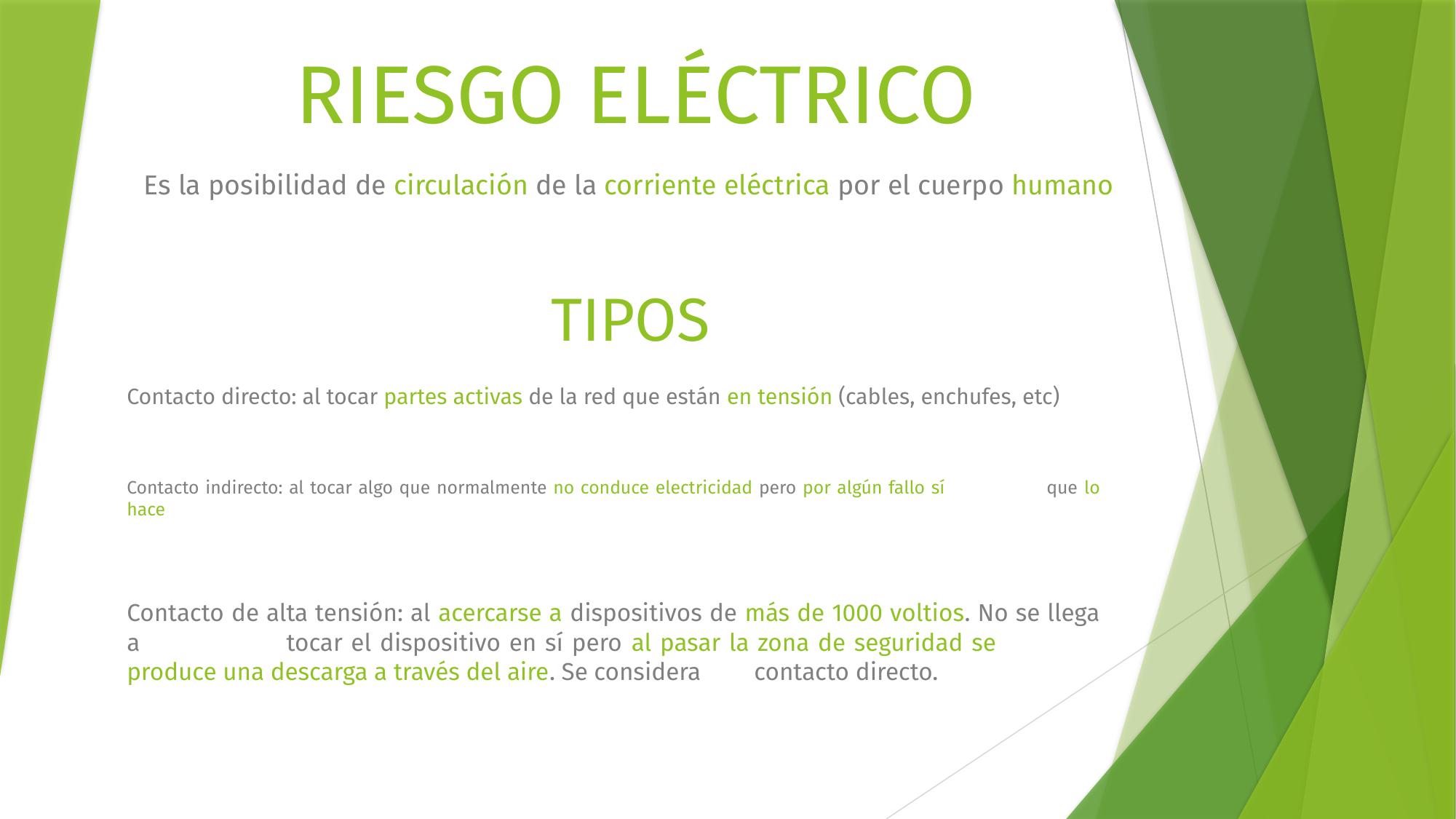

# RIESGO ELÉCTRICO
Es la posibilidad de circulación de la corriente eléctrica por el cuerpo humano
TIPOS
Contacto directo: al tocar partes activas de la red que están en tensión (cables, enchufes, etc)
Contacto indirecto: al tocar algo que normalmente no conduce electricidad pero por algún fallo sí 			     que lo hace
Contacto de alta tensión: al acercarse a dispositivos de más de 1000 voltios. No se llega a 					       tocar el dispositivo en sí pero al pasar la zona de seguridad se 					       produce una descarga a través del aire. Se considera 							       contacto directo.